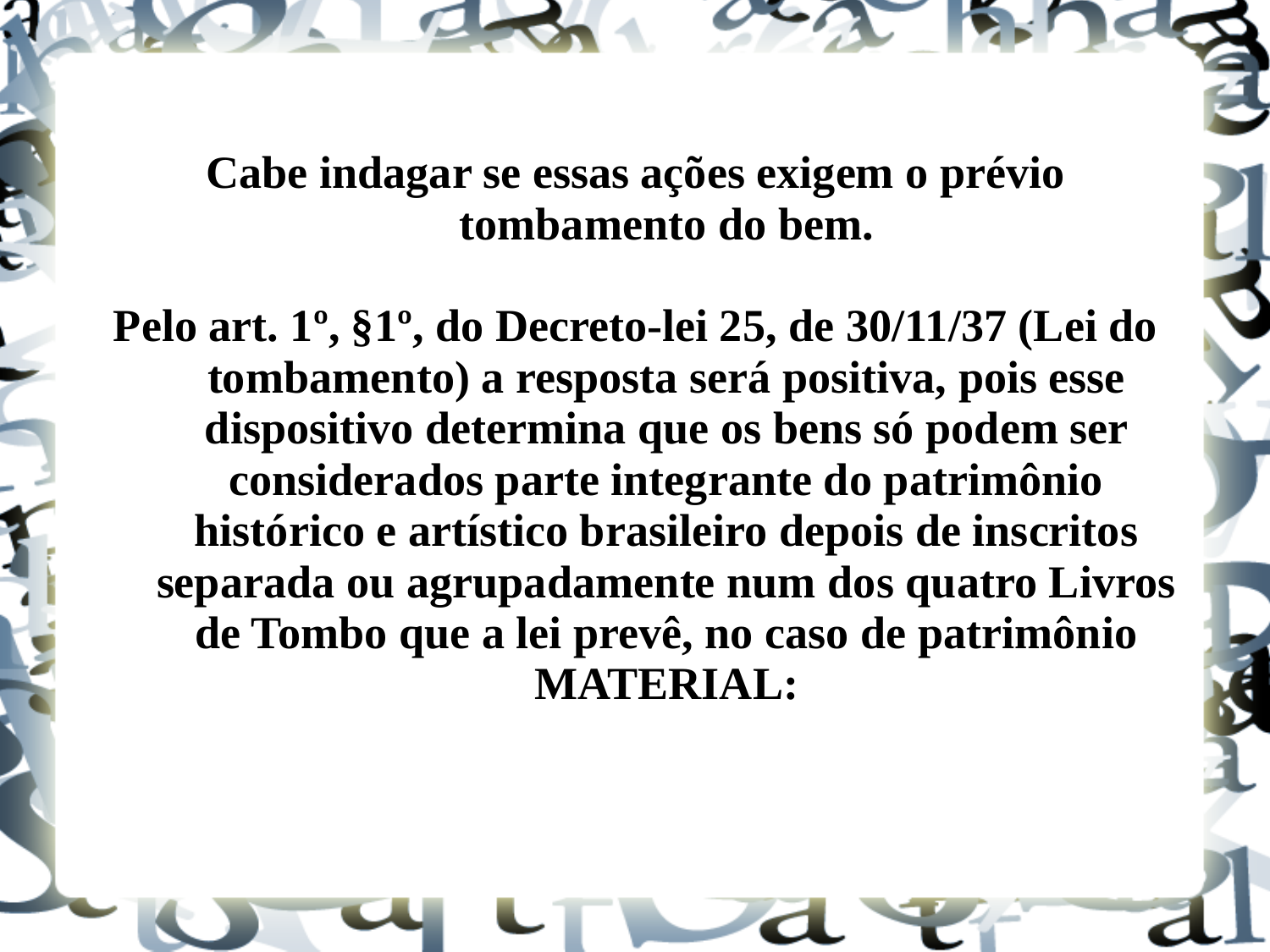

Cabe indagar se essas ações exigem o prévio tombamento do bem.

Pelo art. 1º, §1º, do Decreto-lei 25, de 30/11/37 (Lei do tombamento) a resposta será positiva, pois esse dispositivo determina que os bens só podem ser considerados parte integrante do patrimônio histórico e artístico brasileiro depois de inscritos separada ou agrupadamente num dos quatro Livros de Tombo que a lei prevê, no caso de patrimônio MATERIAL: